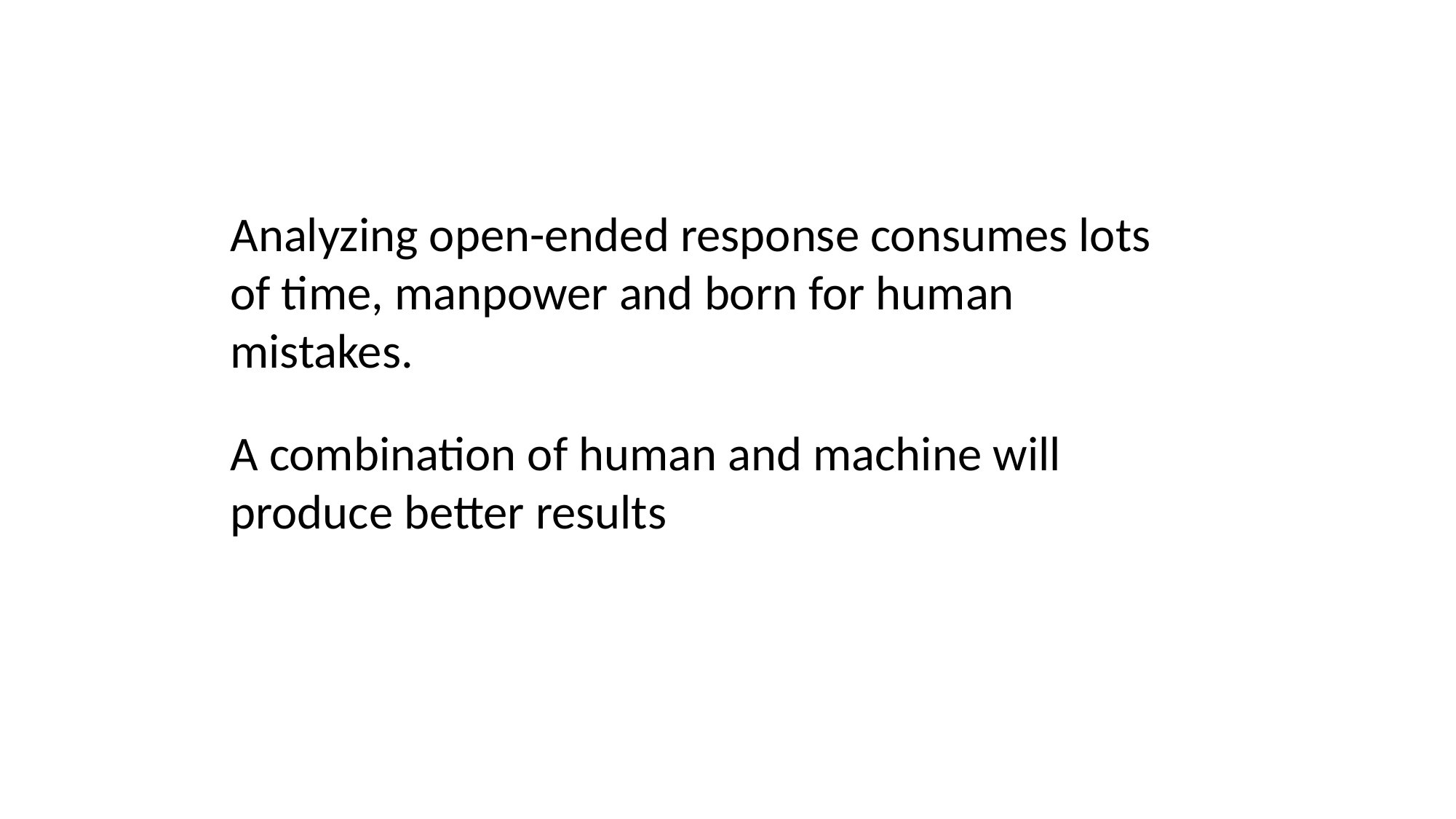

Analyzing open-ended response consumes lots of time, manpower and born for human mistakes.
A combination of human and machine will produce better results